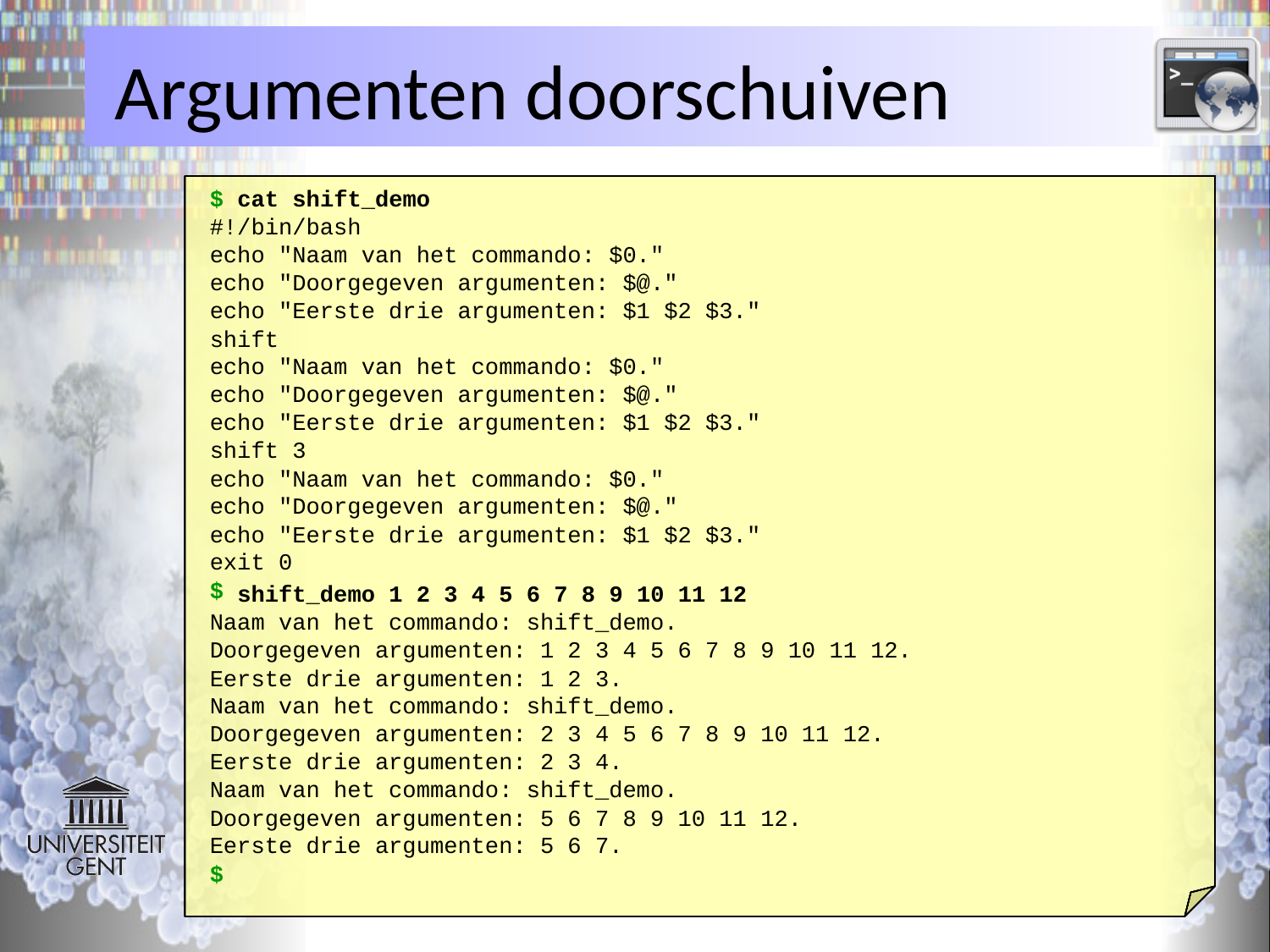

# Argumenten doorschuiven
$ cat shift_demo
#!/bin/bash
echo "Naam van het commando: $0."
echo "Doorgegeven argumenten: $@."
echo "Eerste drie argumenten: $1 $2 $3."
shift
echo "Naam van het commando: $0."
echo "Doorgegeven argumenten: $@."
echo "Eerste drie argumenten: $1 $2 $3."
shift 3
echo "Naam van het commando: $0."
echo "Doorgegeven argumenten: $@."
echo "Eerste drie argumenten: $1 $2 $3."
exit 0
$

  shift_demo 1 2 3 4 5 6 7 8 9 10 11 12

Naam van het commando: shift_demo.
Doorgegeven argumenten: 1 2 3 4 5 6 7 8 9 10 11 12.
Eerste drie argumenten: 1 2 3.

Naam van het commando: shift_demo.
Doorgegeven argumenten: 2 3 4 5 6 7 8 9 10 11 12.
Eerste drie argumenten: 2 3 4.

Naam van het commando: shift_demo.
Doorgegeven argumenten: 5 6 7 8 9 10 11 12.
Eerste drie argumenten: 5 6 7.
$